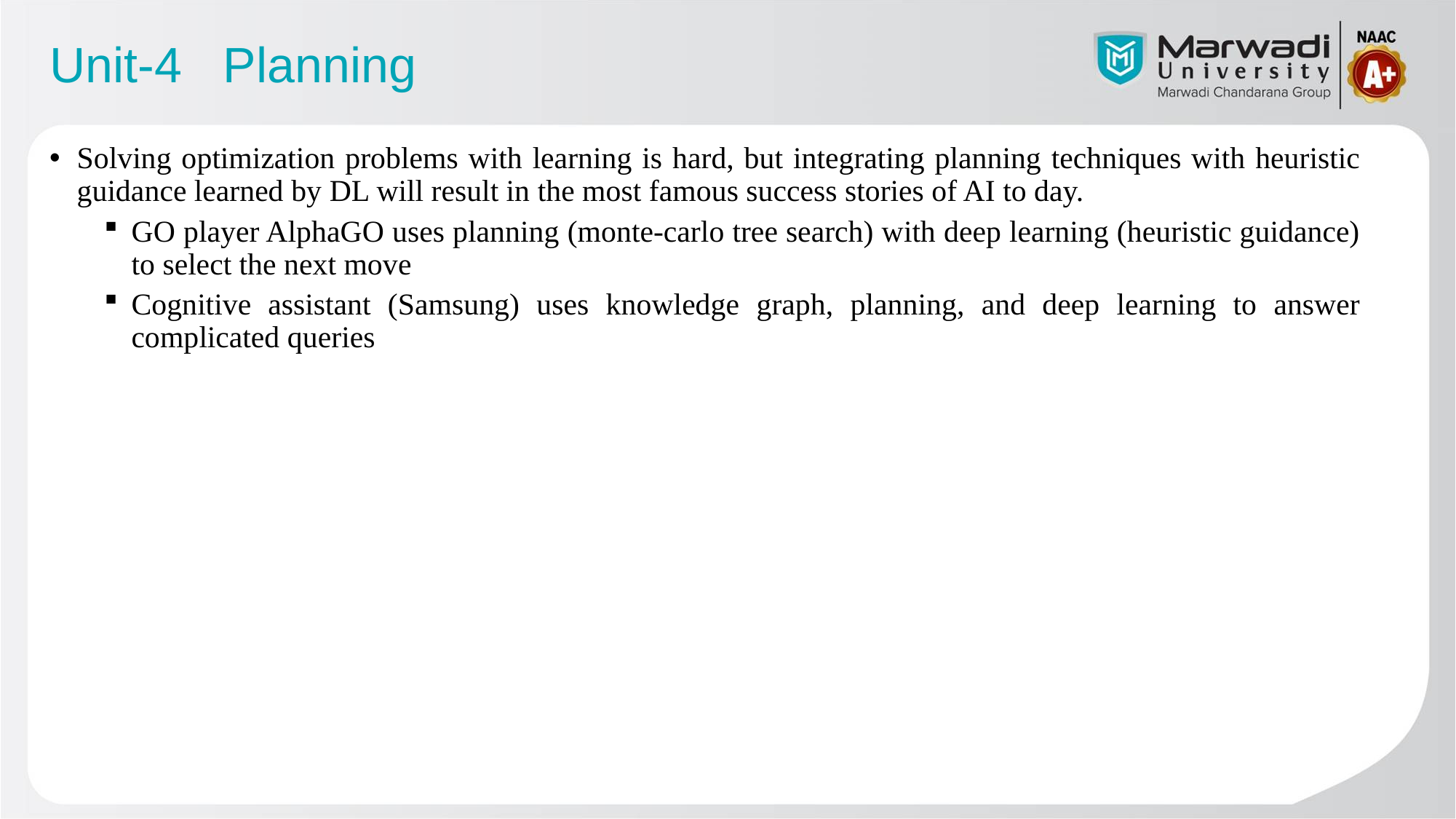

Unit-4   Planning
Solving optimization problems with learning is hard, but integrating planning techniques with heuristic guidance learned by DL will result in the most famous success stories of AI to day.
GO player AlphaGO uses planning (monte-carlo tree search) with deep learning (heuristic guidance) to select the next move
Cognitive assistant (Samsung) uses knowledge graph, planning, and deep learning to answer complicated queries